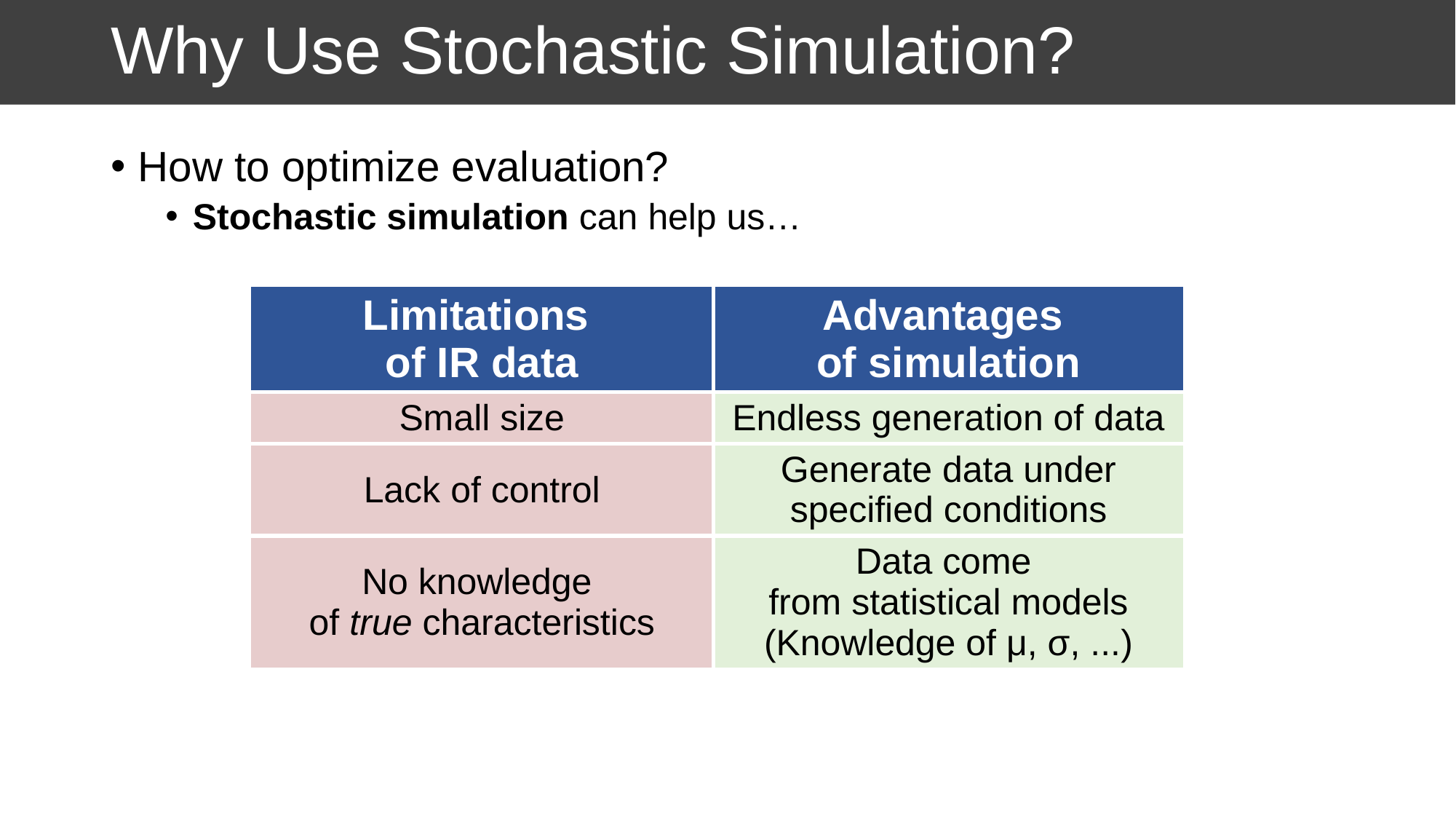

# Why Use Stochastic Simulation?
How to optimize evaluation?
Stochastic simulation can help us…

| Limitations of IR data | Advantages of simulation |
| --- | --- |
| Small size | Endless generation of data |
| Lack of control | Generate data under specified conditions |
| No knowledge of true characteristics | Data come from statistical models (Knowledge of μ, σ, ...) |